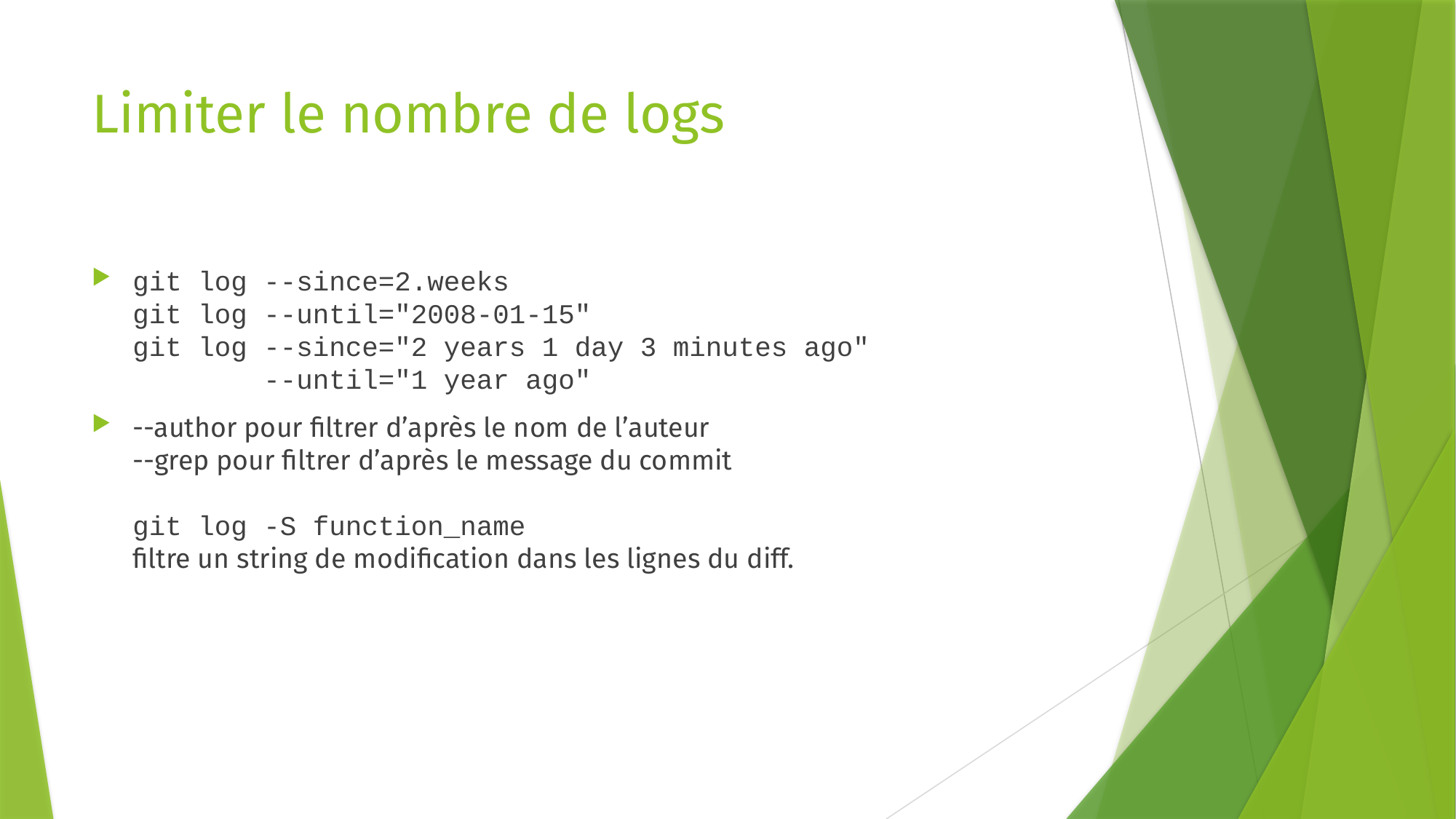

# Limiter le nombre de logs
git log --since=2.weeks
git log --until="2008-01-15"
git log --since="2 years 1 day 3 minutes ago"
        --until="1 year ago"
--author pour filtrer d’après le nom de l’auteur
--grep pour filtrer d’après le message du commit
git log -S function_name
filtre un string de modification dans les lignes du diff.